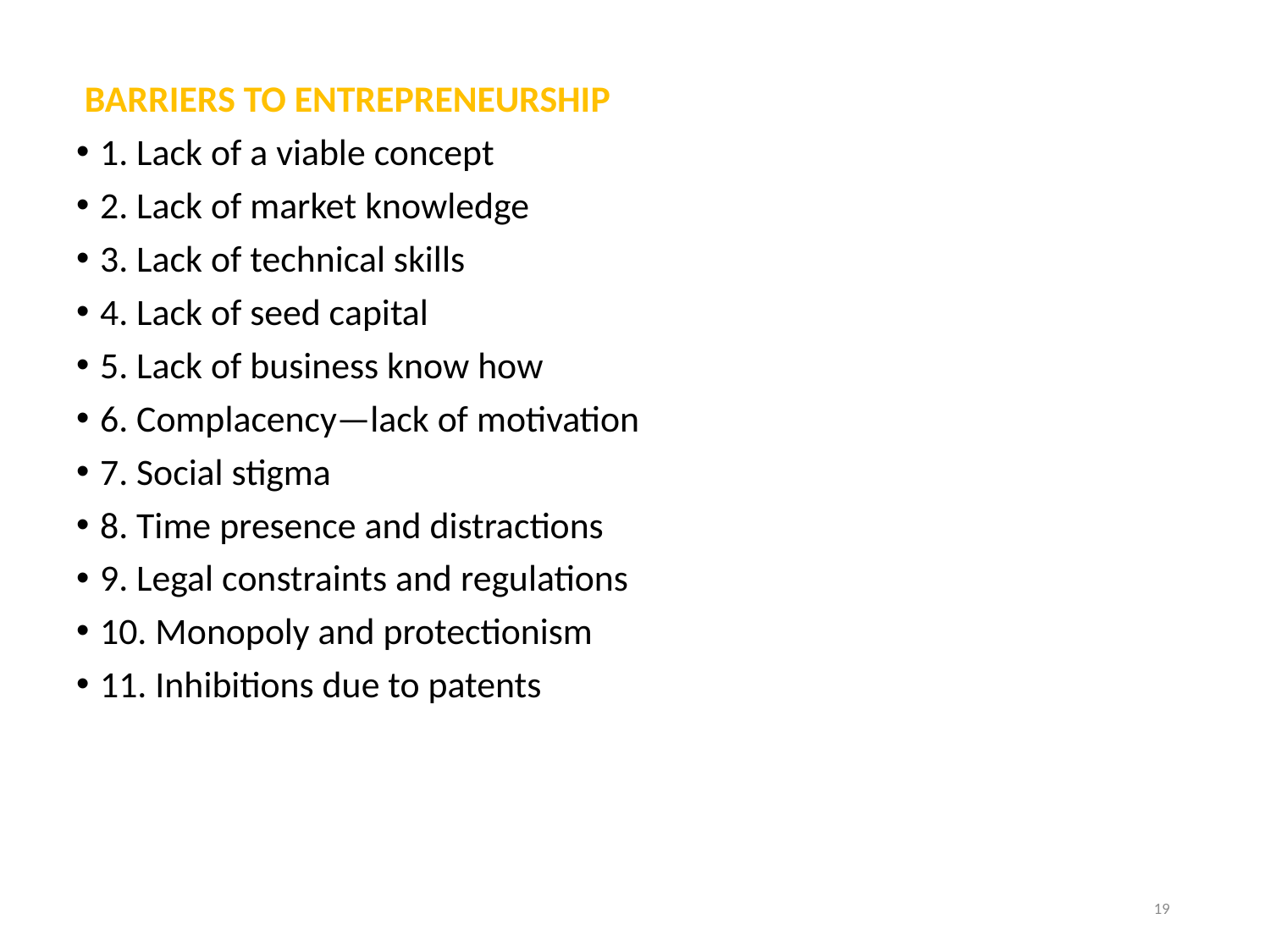

BARRIERS TO ENTREPRENEURSHIP
1. Lack of a viable concept
2. Lack of market knowledge
3. Lack of technical skills
4. Lack of seed capital
5. Lack of business know how
6. Complacency—lack of motivation
7. Social stigma
8. Time presence and distractions
9. Legal constraints and regulations
10. Monopoly and protectionism
11. Inhibitions due to patents

19